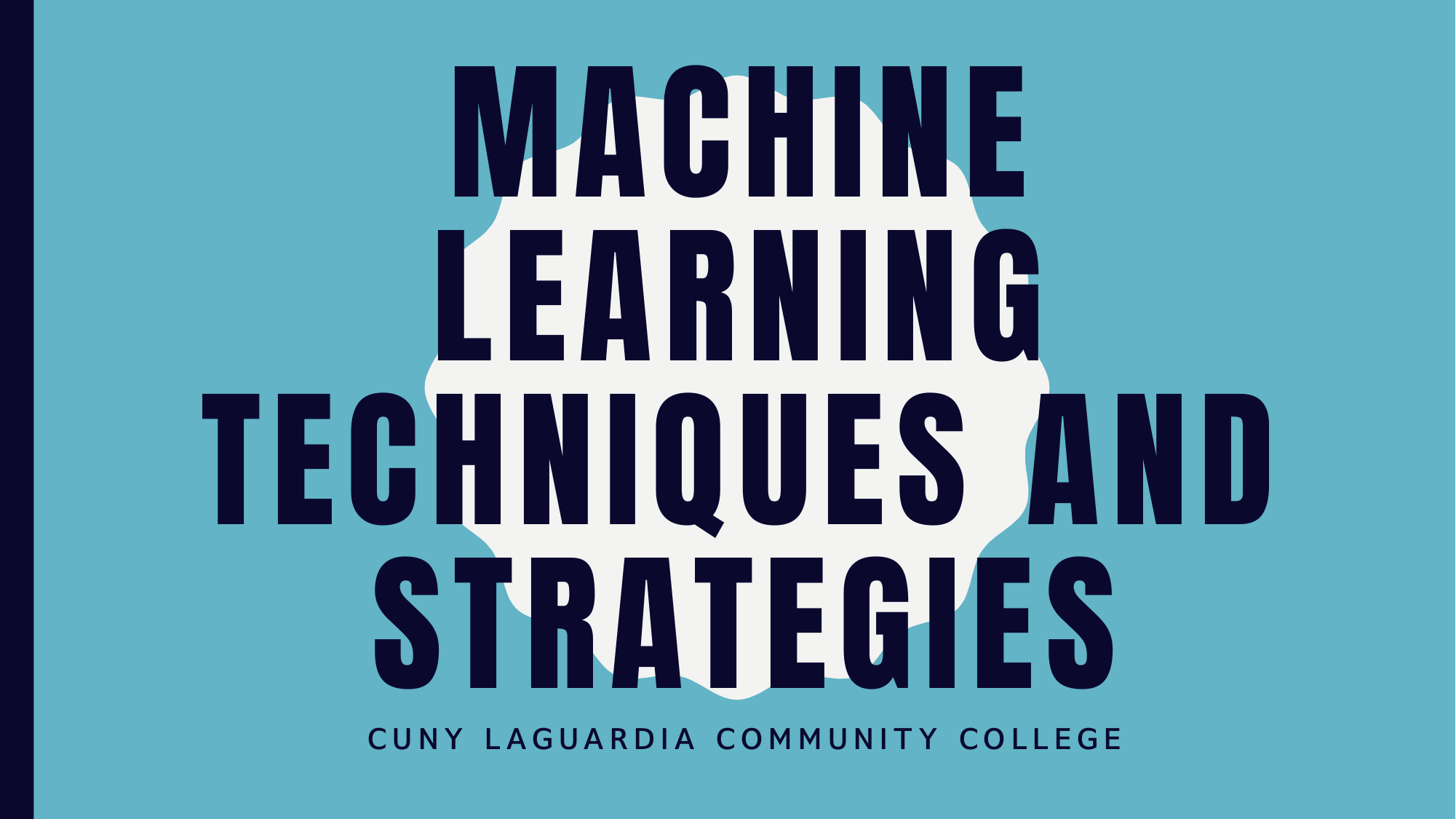

# Machine learning techniques and strategies
CUNY LaGuardia Community College